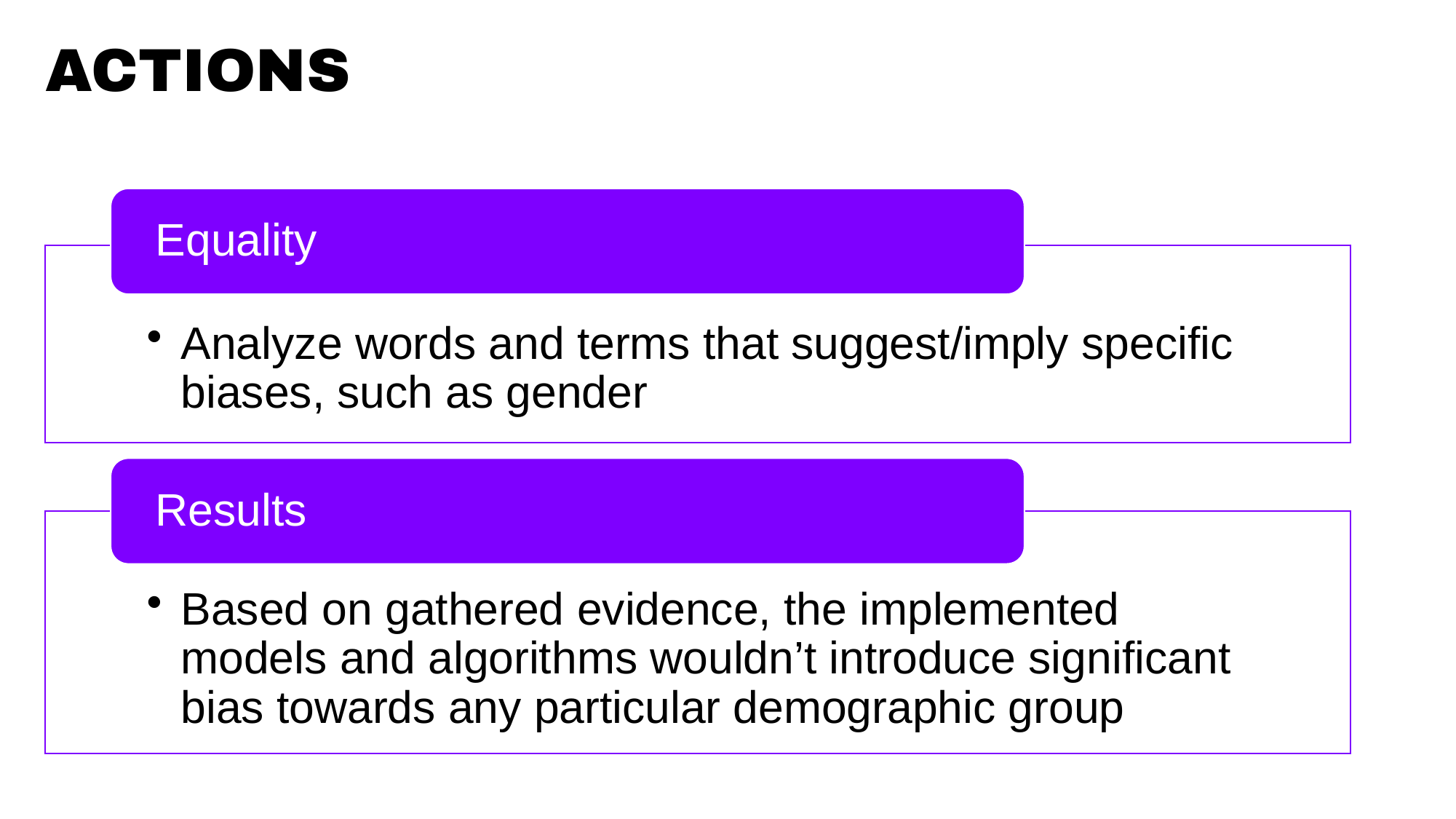

# Actions
Analyze words and terms that suggest/imply specific biases, such as gender
Equality
Based on gathered evidence, the implemented models and algorithms wouldn’t introduce significant bias towards any particular demographic group
Results